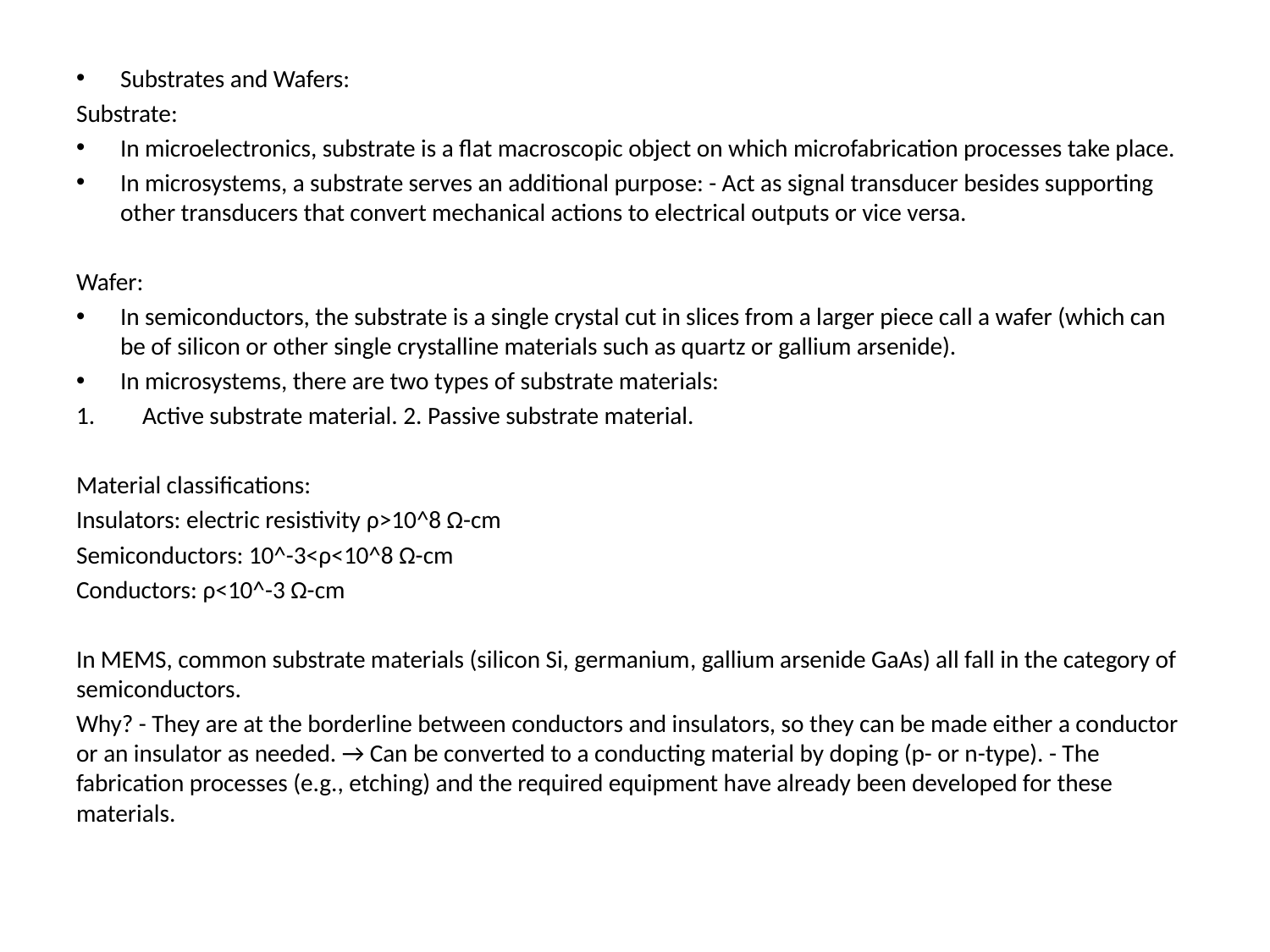

Substrates and Wafers:
Substrate:
In microelectronics, substrate is a flat macroscopic object on which microfabrication processes take place.
In microsystems, a substrate serves an additional purpose: - Act as signal transducer besides supporting other transducers that convert mechanical actions to electrical outputs or vice versa.

Wafer:
In semiconductors, the substrate is a single crystal cut in slices from a larger piece call a wafer (which can be of silicon or other single crystalline materials such as quartz or gallium arsenide).
In microsystems, there are two types of substrate materials:
Active substrate material. 2. Passive substrate material.

Material classifications:
Insulators: electric resistivity ρ>10^8 Ω-cm
Semiconductors: 10^-3<ρ<10^8 Ω-cm
Conductors: ρ<10^-3 Ω-cm

In MEMS, common substrate materials (silicon Si, germanium, gallium arsenide GaAs) all fall in the category of semiconductors.
Why? - They are at the borderline between conductors and insulators, so they can be made either a conductor or an insulator as needed. → Can be converted to a conducting material by doping (p- or n-type). - The fabrication processes (e.g., etching) and the required equipment have already been developed for these materials.